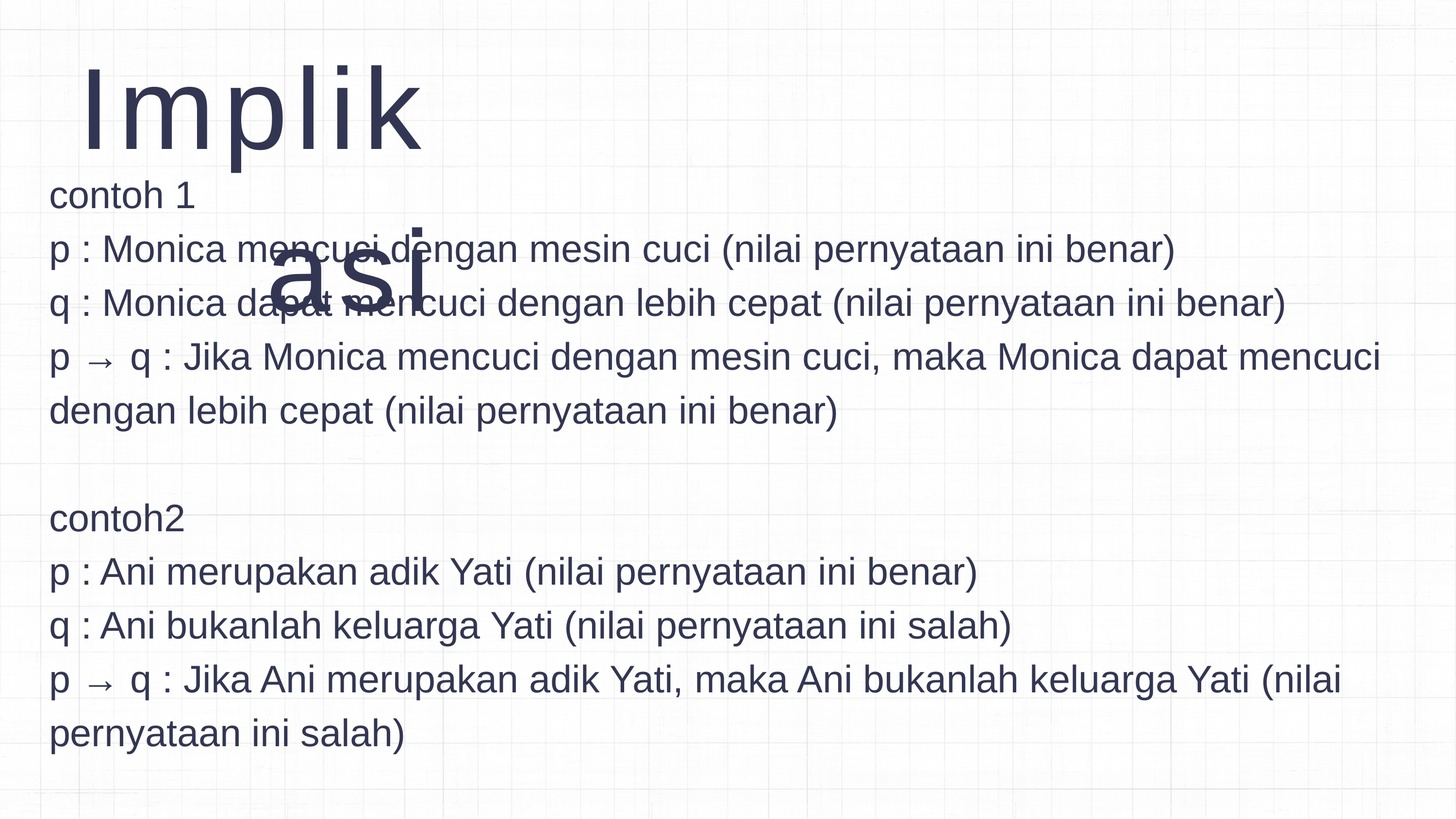

Implikasi
contoh 1
p : Monica mencuci dengan mesin cuci (nilai pernyataan ini benar)
q : Monica dapat mencuci dengan lebih cepat (nilai pernyataan ini benar)
p → q : Jika Monica mencuci dengan mesin cuci, maka Monica dapat mencuci dengan lebih cepat (nilai pernyataan ini benar)

contoh2
p : Ani merupakan adik Yati (nilai pernyataan ini benar)
q : Ani bukanlah keluarga Yati (nilai pernyataan ini salah)
p → q : Jika Ani merupakan adik Yati, maka Ani bukanlah keluarga Yati (nilai pernyataan ini salah)